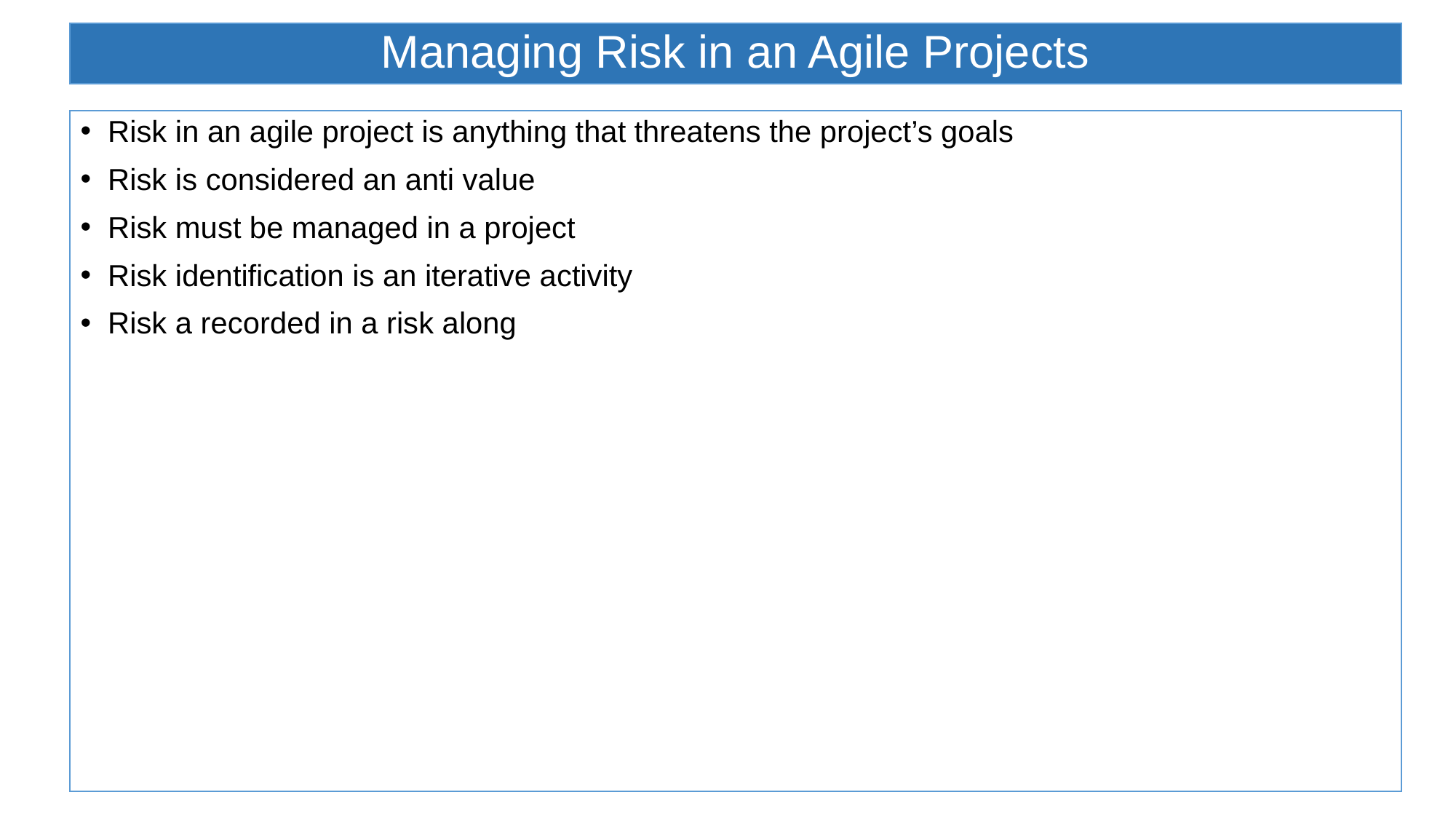

# Managing Risk in an Agile Projects
Risk in an agile project is anything that threatens the project’s goals
Risk is considered an anti value
Risk must be managed in a project
Risk identification is an iterative activity
Risk a recorded in a risk along